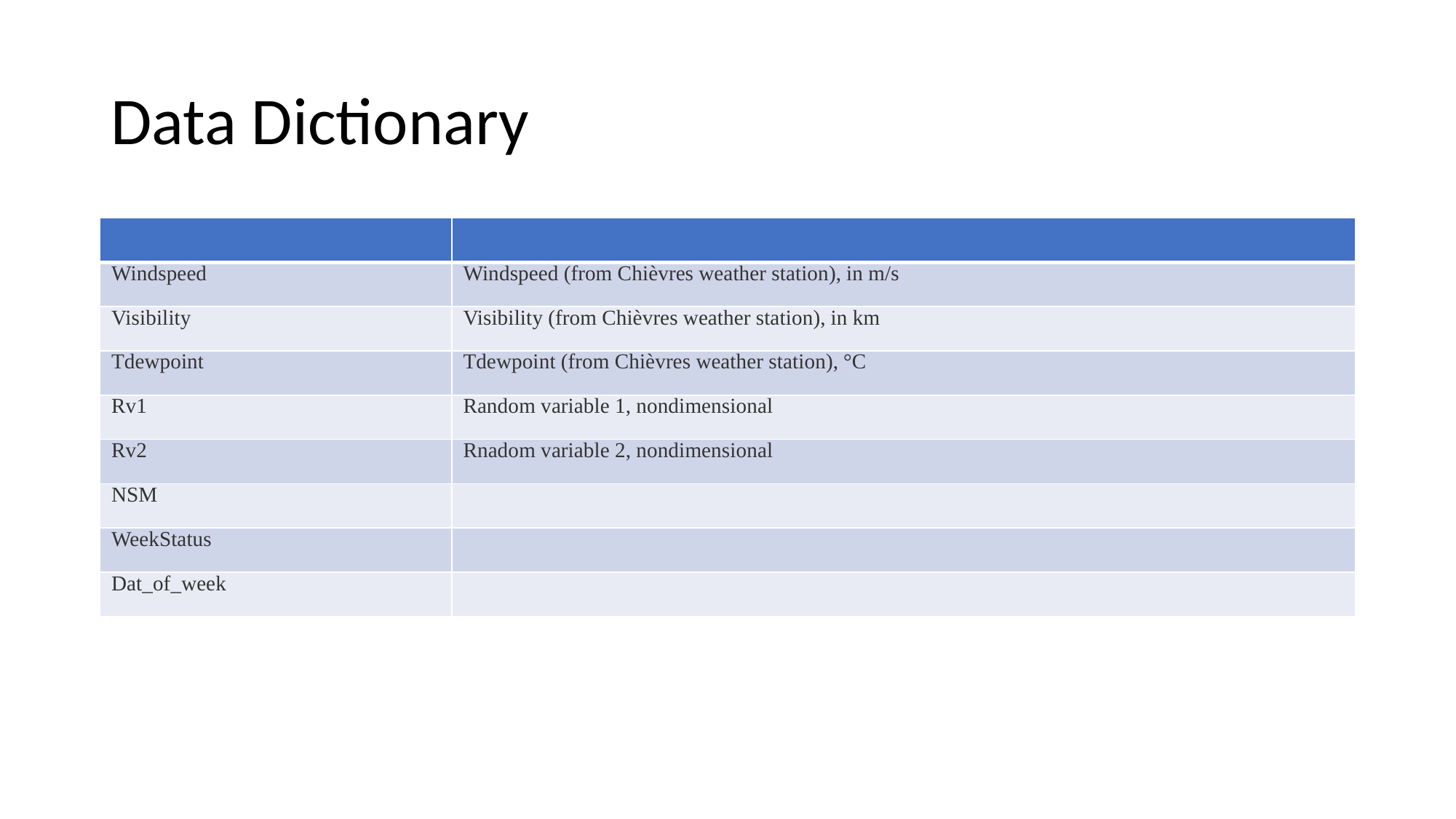

# Data Dictionary
|  |  |
| --- | --- |
| Windspeed | Windspeed (from Chièvres weather station), in m/s |
| Visibility | Visibility (from Chièvres weather station), in km |
| Tdewpoint | Tdewpoint (from Chièvres weather station), °C |
| Rv1 | Random variable 1, nondimensional |
| Rv2 | Rnadom variable 2, nondimensional |
| NSM |  |
| WeekStatus |  |
| Dat\_of\_week |  |